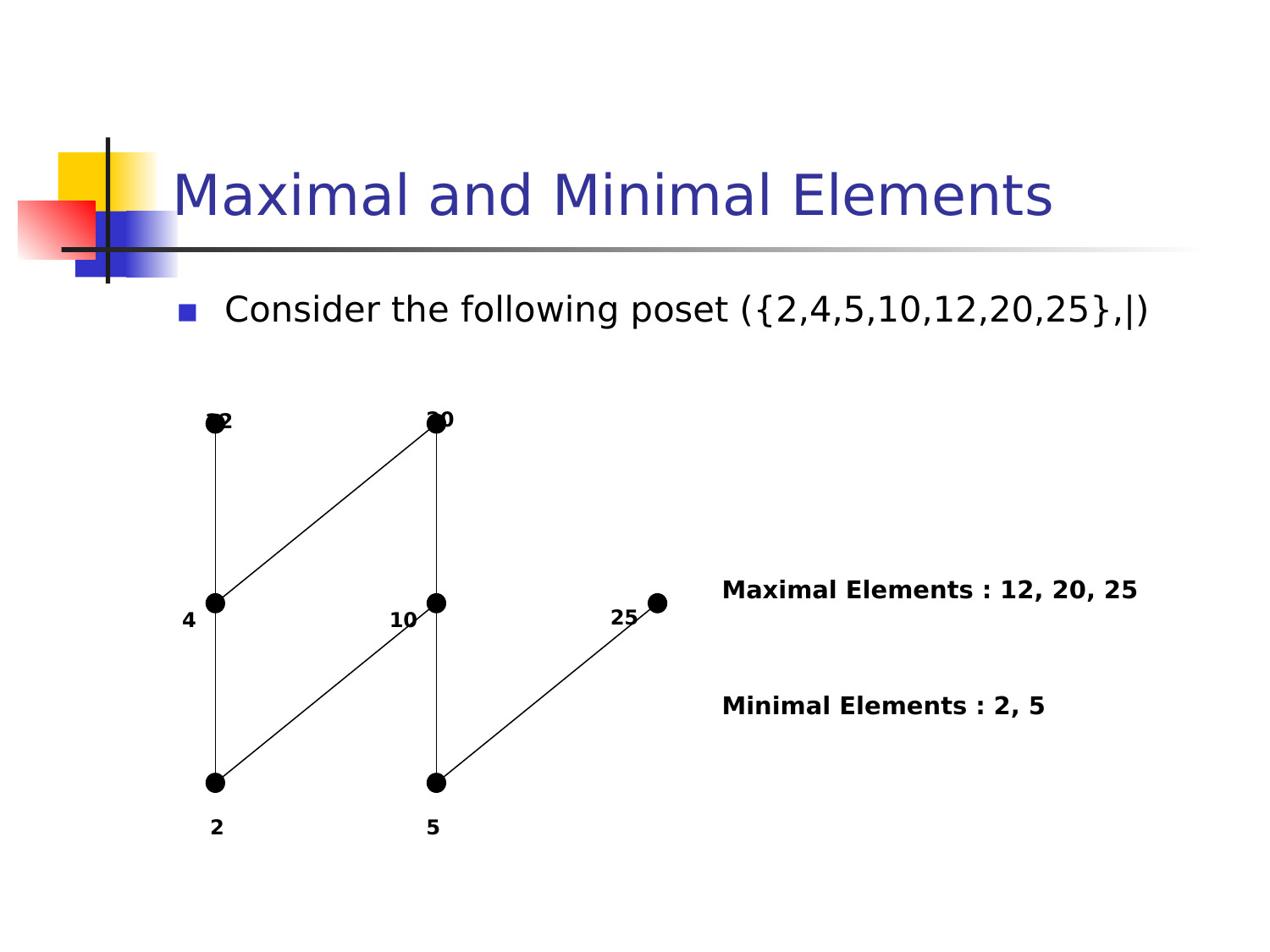

# Maximal and Minimal Elements
Consider the following poset ({2,4,5,10,12,20,25},|)

20
12

25
4
10

2
5
Maximal Elements : 12, 20, 25

Minimal Elements : 2, 5